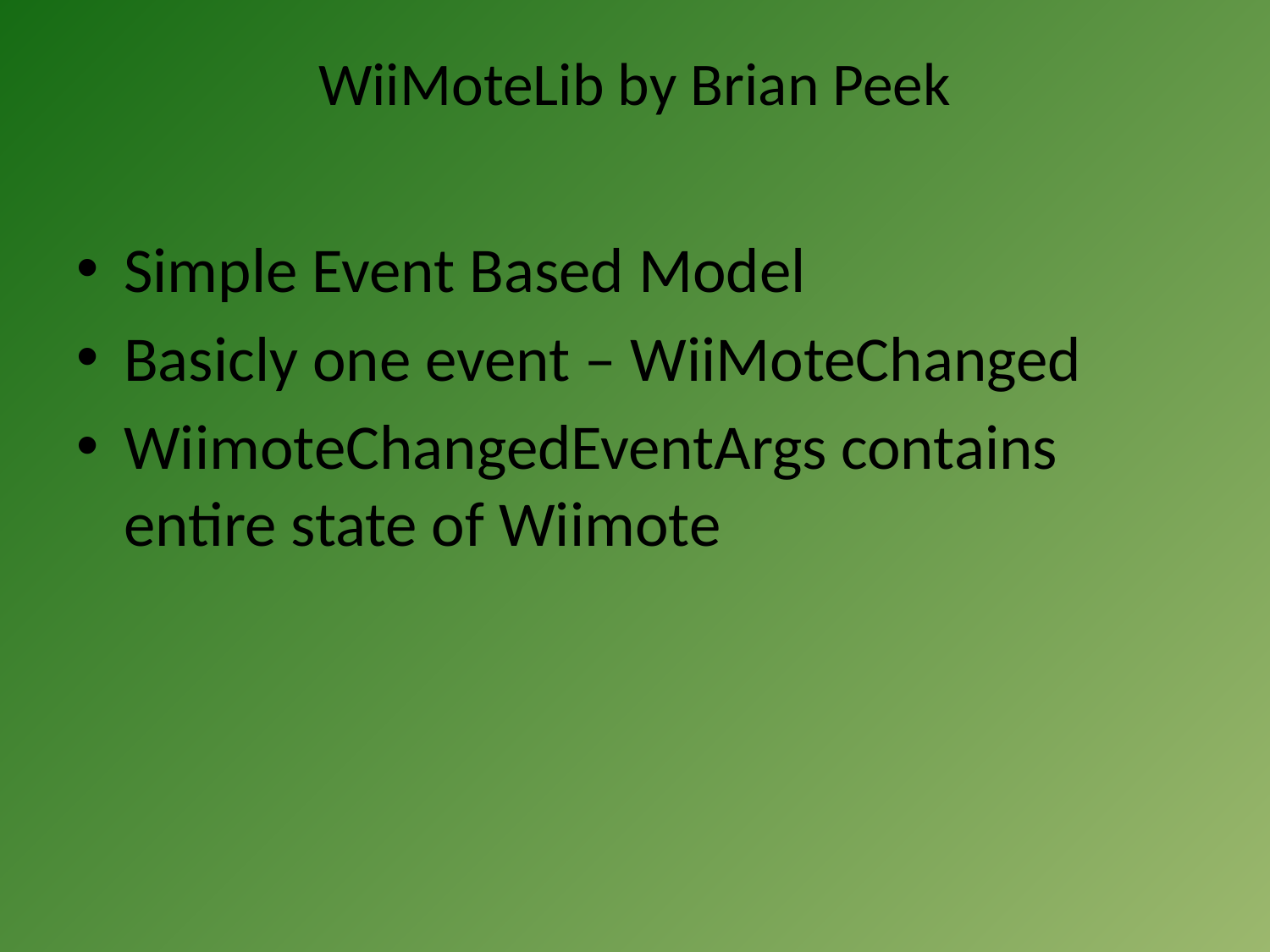

# WiiMoteLib by Brian Peek
Simple Event Based Model
Basicly one event – WiiMoteChanged
WiimoteChangedEventArgs contains entire state of Wiimote